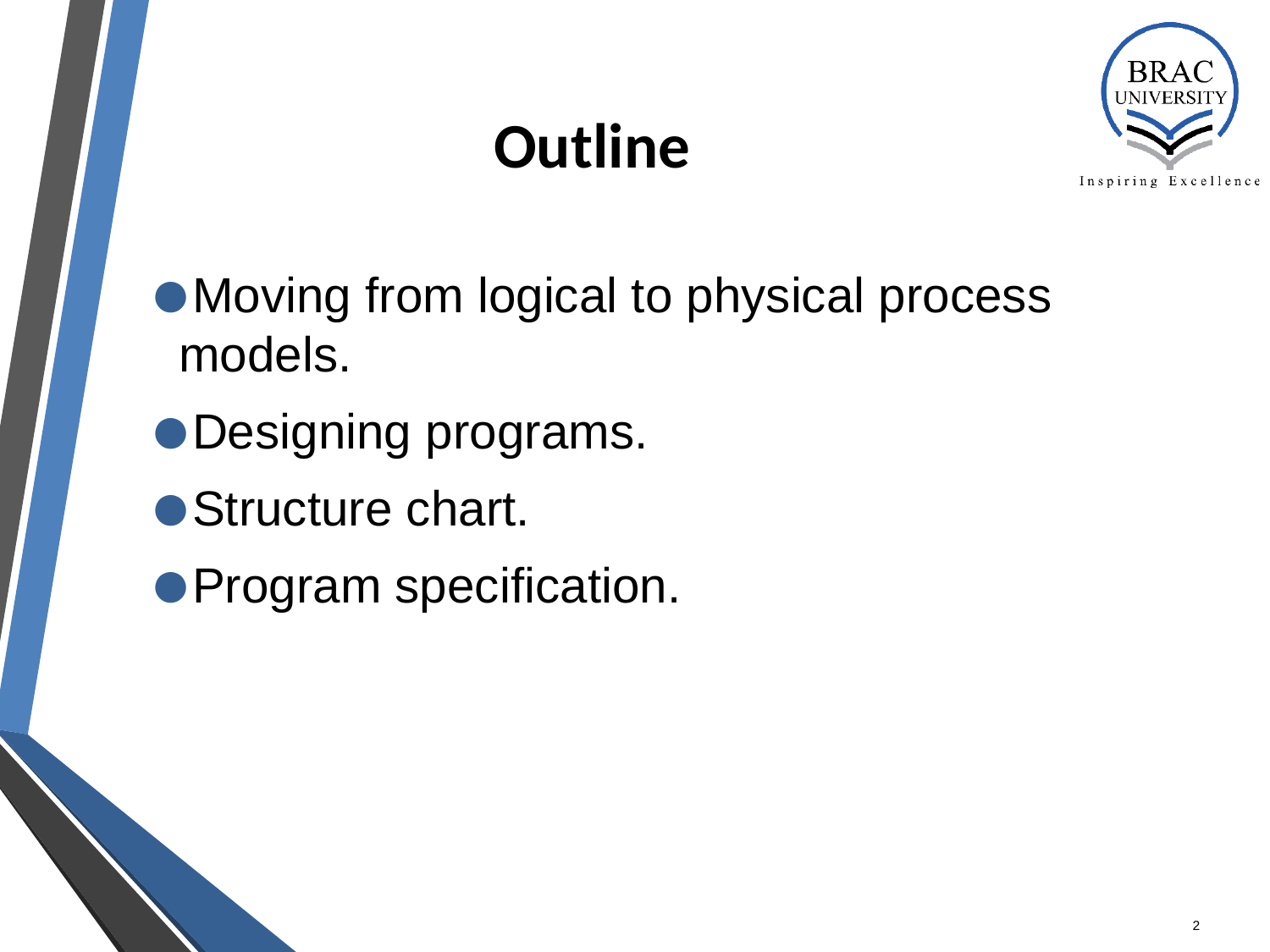

# Outline
Moving from logical to physical process models.
Designing programs.
Structure chart.
Program specification.

2